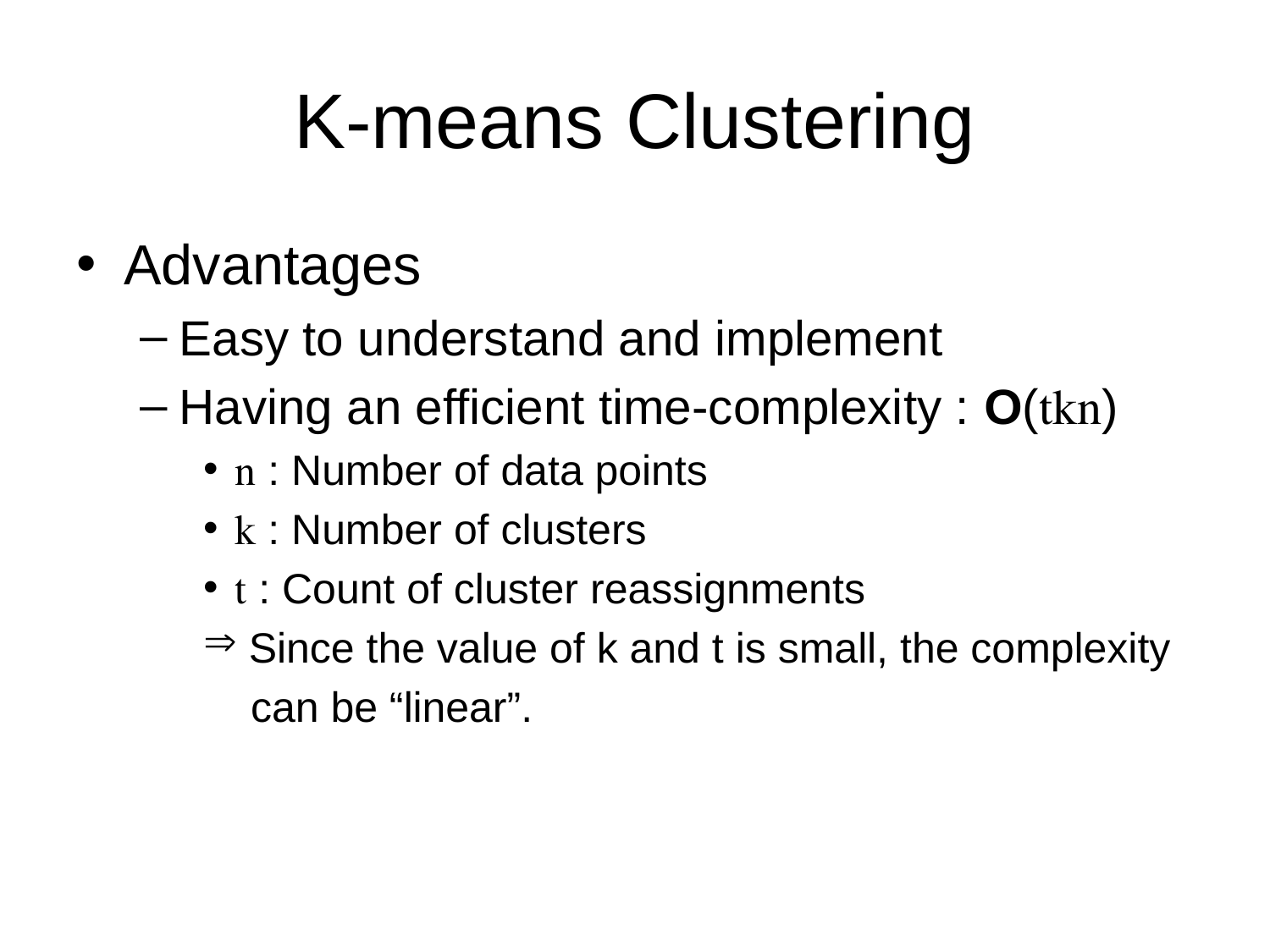

# K-means Clustering
Advantages
Easy to understand and implement
Having an efficient time-complexity : O(tkn)
n : Number of data points
k : Number of clusters
t : Count of cluster reassignments
 Since the value of k and t is small, the complexity
    can be “linear”.